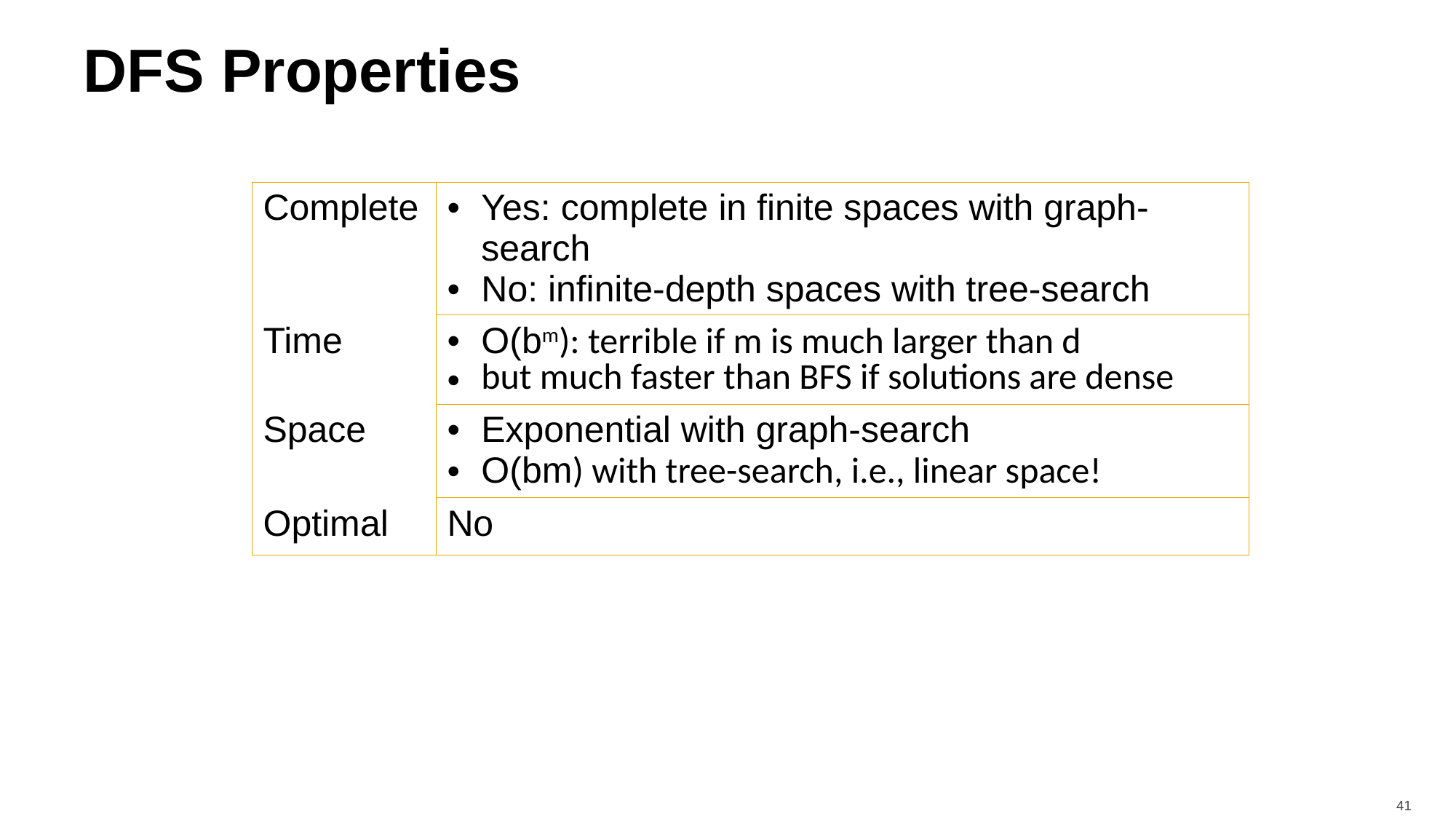

# DFS Properties
| Complete | Yes: complete in finite spaces with graph-search No: infinite-depth spaces with tree-search |
| --- | --- |
| Time | O(bm): terrible if m is much larger than d but much faster than BFS if solutions are dense |
| Space | Exponential with graph-search O(bm) with tree-search, i.e., linear space! |
| Optimal | No |
41